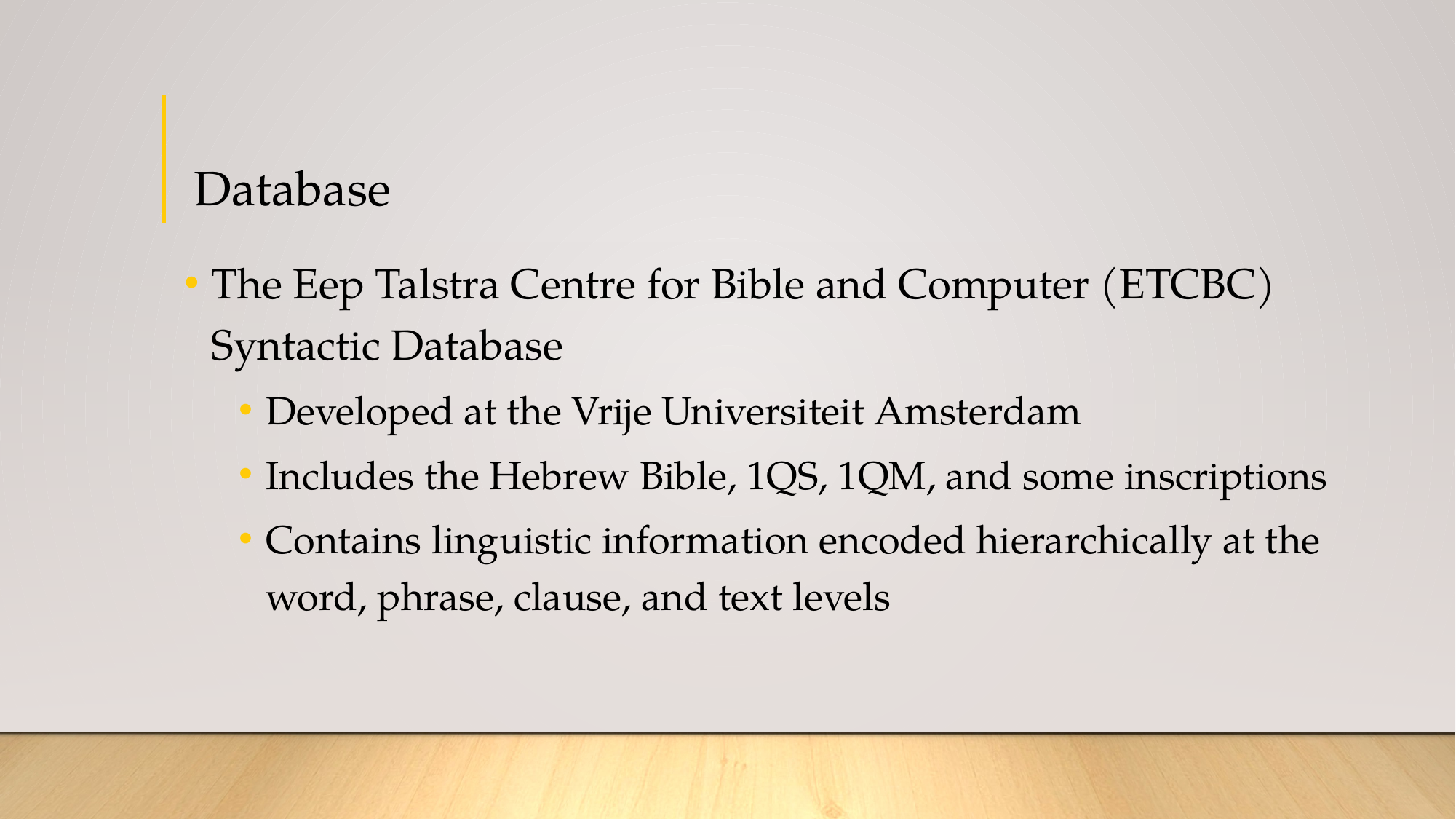

# Database
The Eep Talstra Centre for Bible and Computer (ETCBC) Syntactic Database
Developed at the Vrije Universiteit Amsterdam
Includes the Hebrew Bible, 1QS, 1QM, and some inscriptions
Contains linguistic information encoded hierarchically at the word, phrase, clause, and text levels